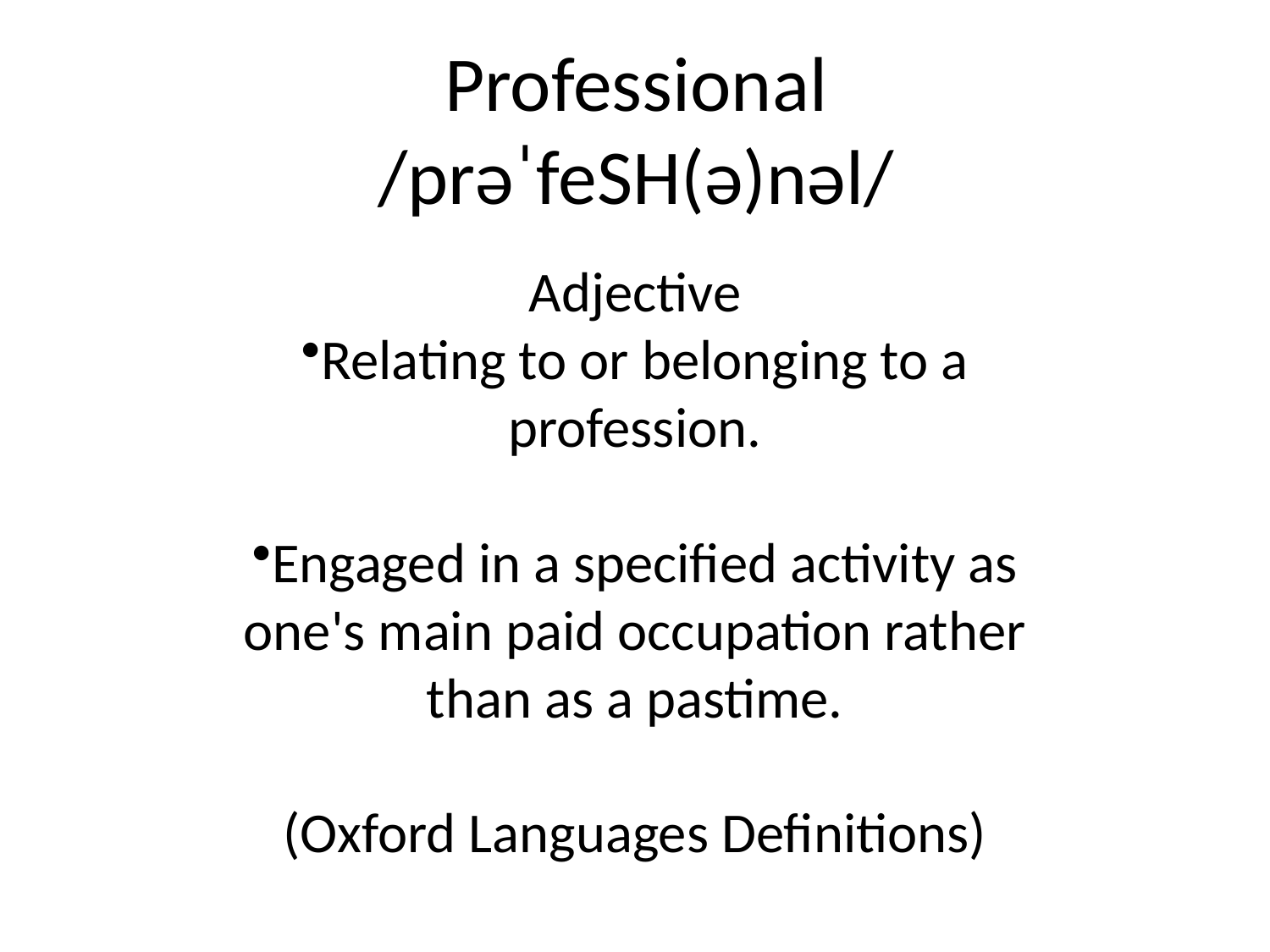

# Professional
/prəˈfeSH(ə)nəl/
Adjective
Relating to or belonging to a profession.

Engaged in a specified activity as one's main paid occupation rather than as a pastime.

(Oxford Languages Definitions)